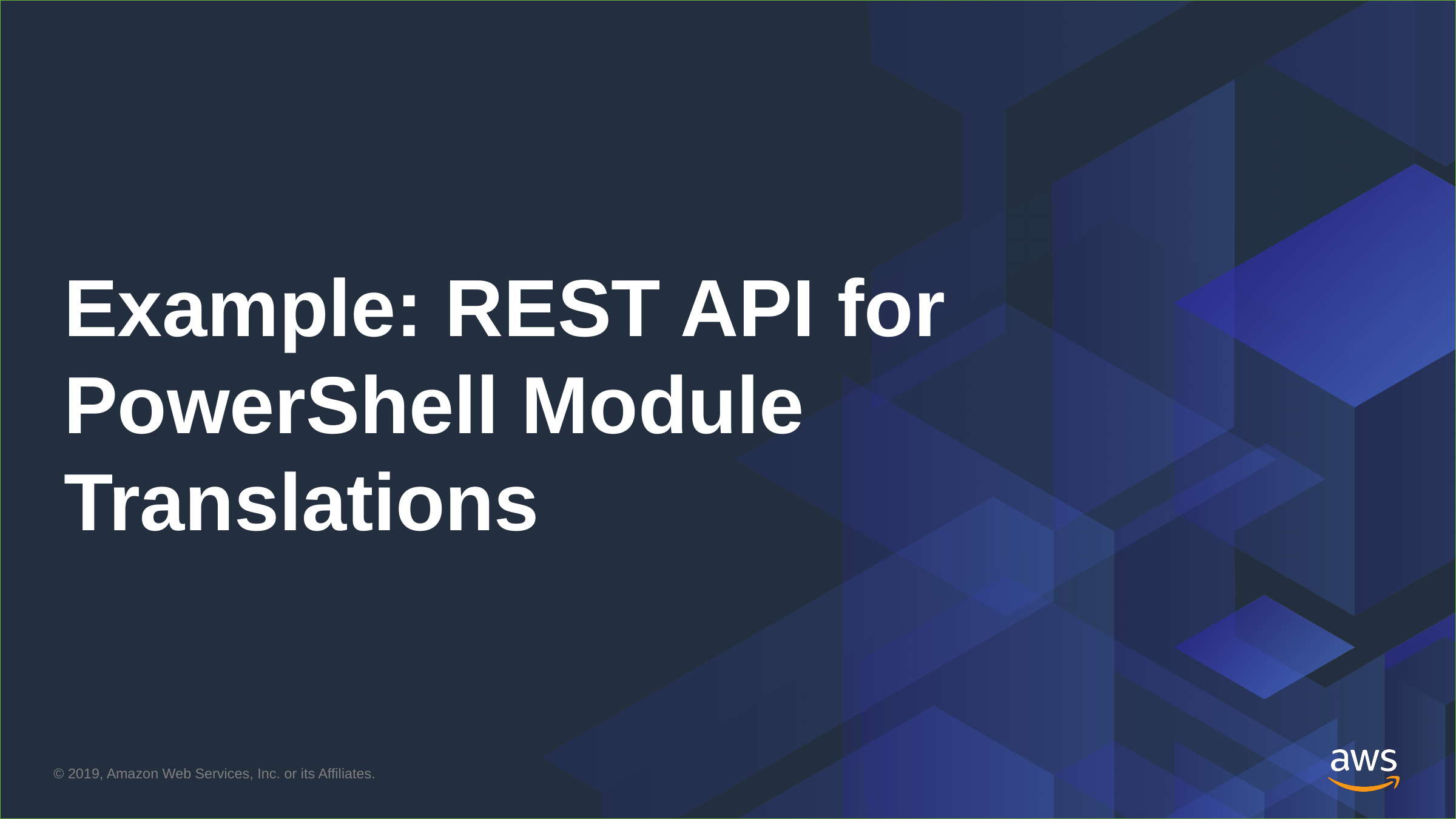

# Example: REST API for PowerShell Module Translations